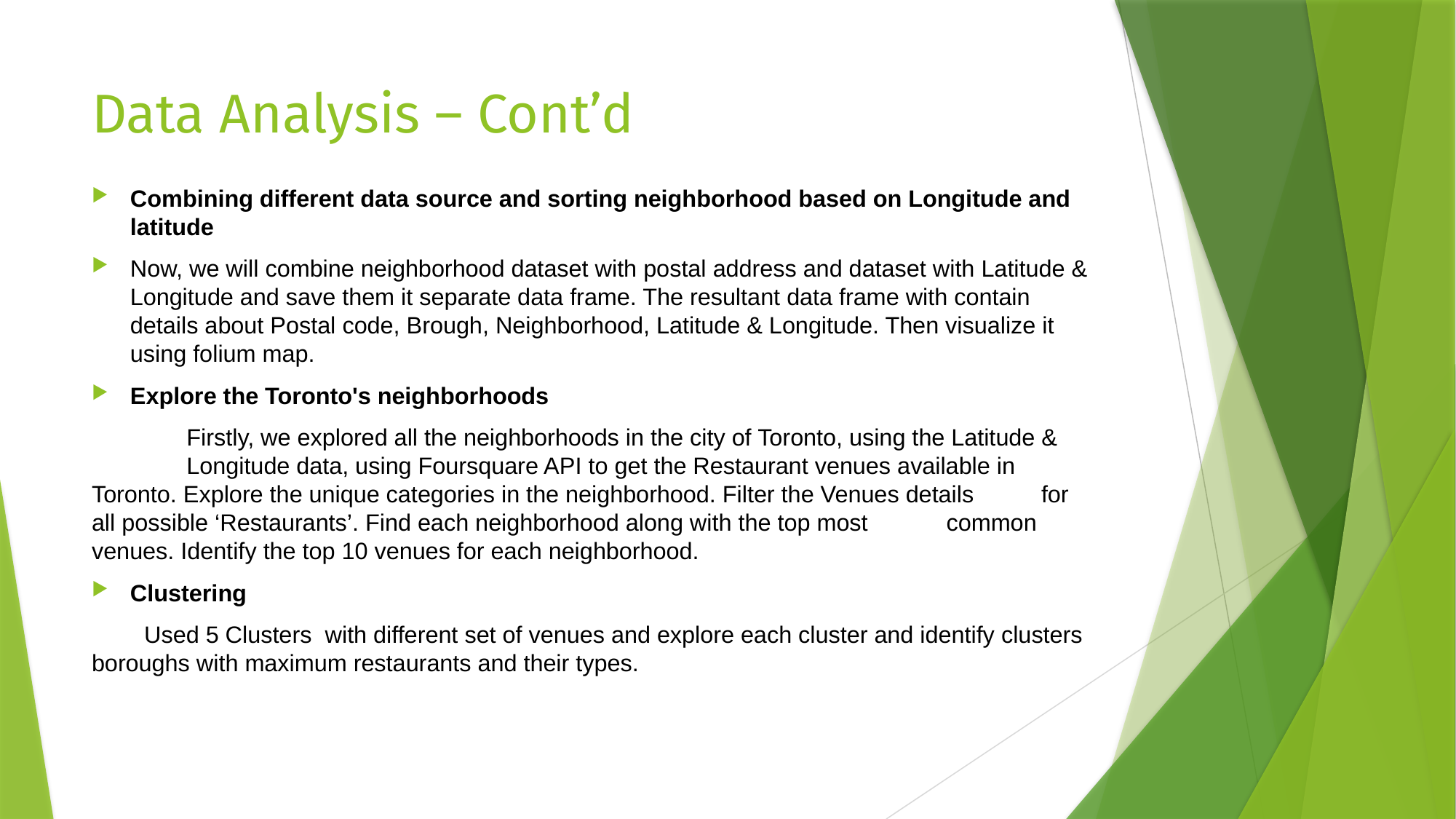

# Data Analysis – Cont’d
Combining different data source and sorting neighborhood based on Longitude and latitude
Now, we will combine neighborhood dataset with postal address and dataset with Latitude & Longitude and save them it separate data frame. The resultant data frame with contain details about Postal code, Brough, Neighborhood, Latitude & Longitude. Then visualize it using folium map.
Explore the Toronto's neighborhoods
	Firstly, we explored all the neighborhoods in the city of Toronto, using the Latitude & 	Longitude data, using Foursquare API to get the Restaurant venues available in 	Toronto. Explore the unique categories in the neighborhood. Filter the Venues details 	for all possible ‘Restaurants’. Find each neighborhood along with the top most 	common venues. Identify the top 10 venues for each neighborhood.
Clustering
        Used 5 Clusters  with different set of venues and explore each cluster and identify clusters boroughs with maximum restaurants and their types.